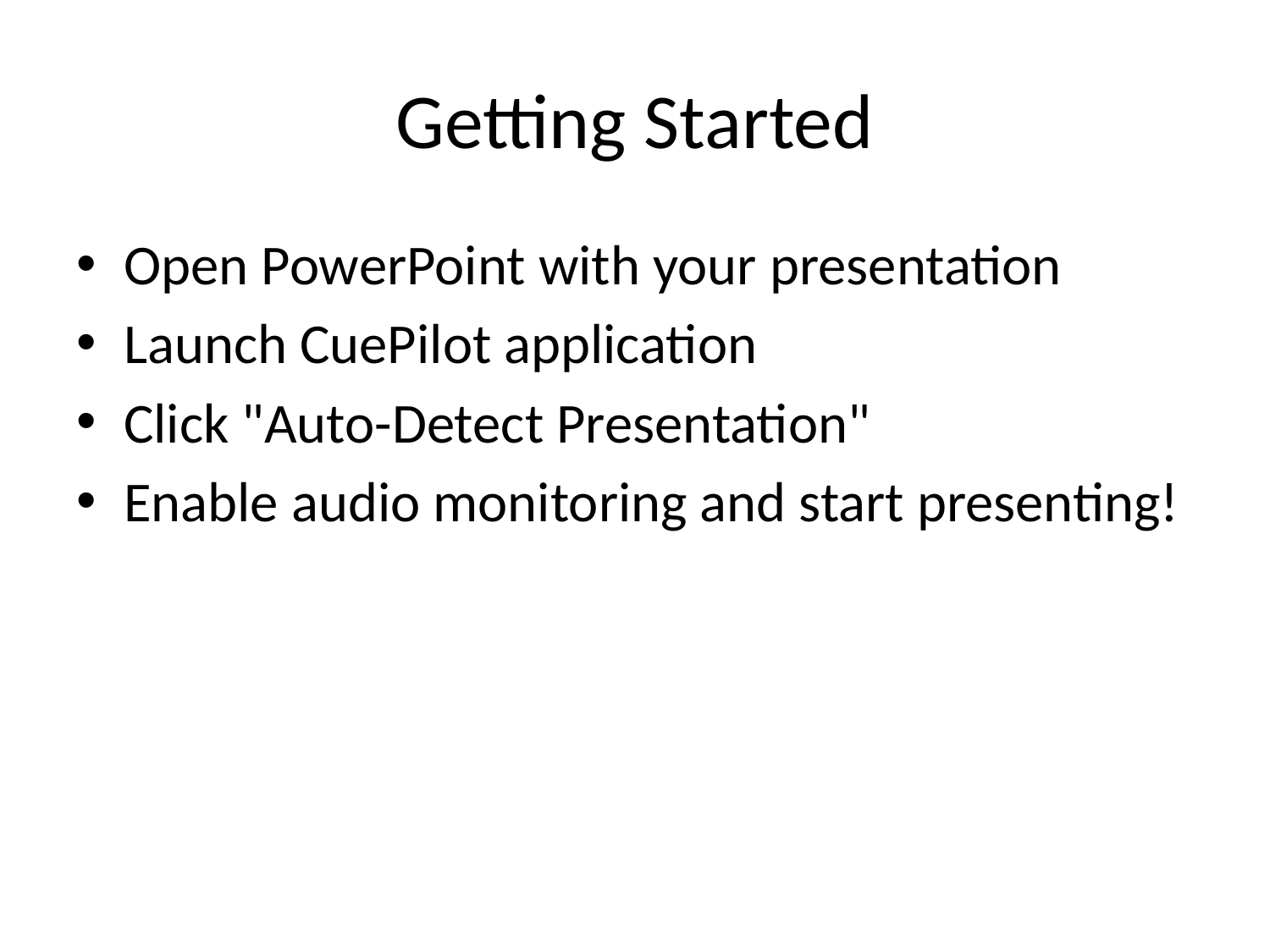

# Getting Started
Open PowerPoint with your presentation
Launch CuePilot application
Click "Auto-Detect Presentation"
Enable audio monitoring and start presenting!